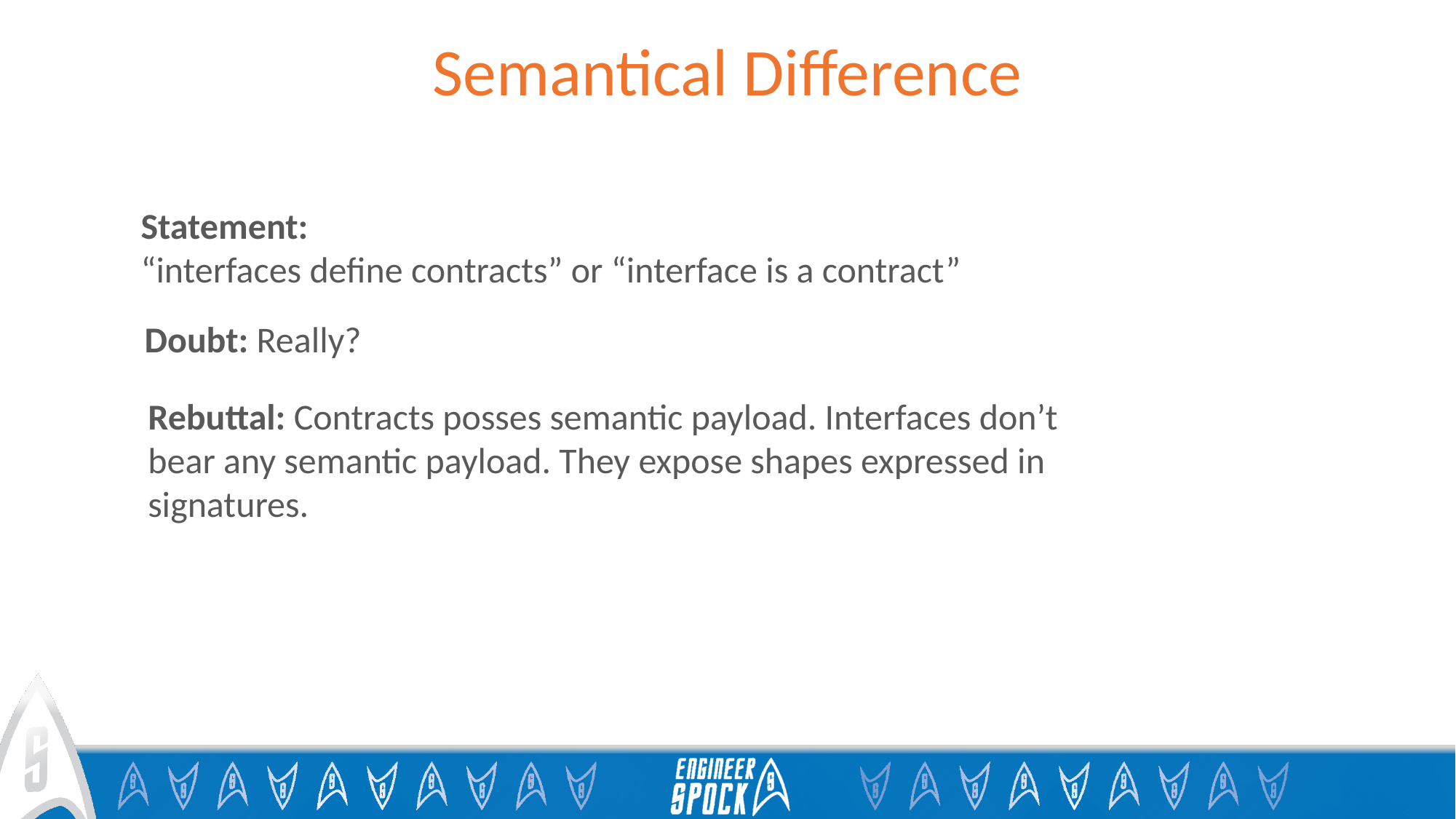

# Semantical Difference
Statement:
“interfaces define contracts” or “interface is a contract”
Doubt: Really?
Rebuttal: Contracts posses semantic payload. Interfaces don’t bear any semantic payload. They expose shapes expressed in signatures.